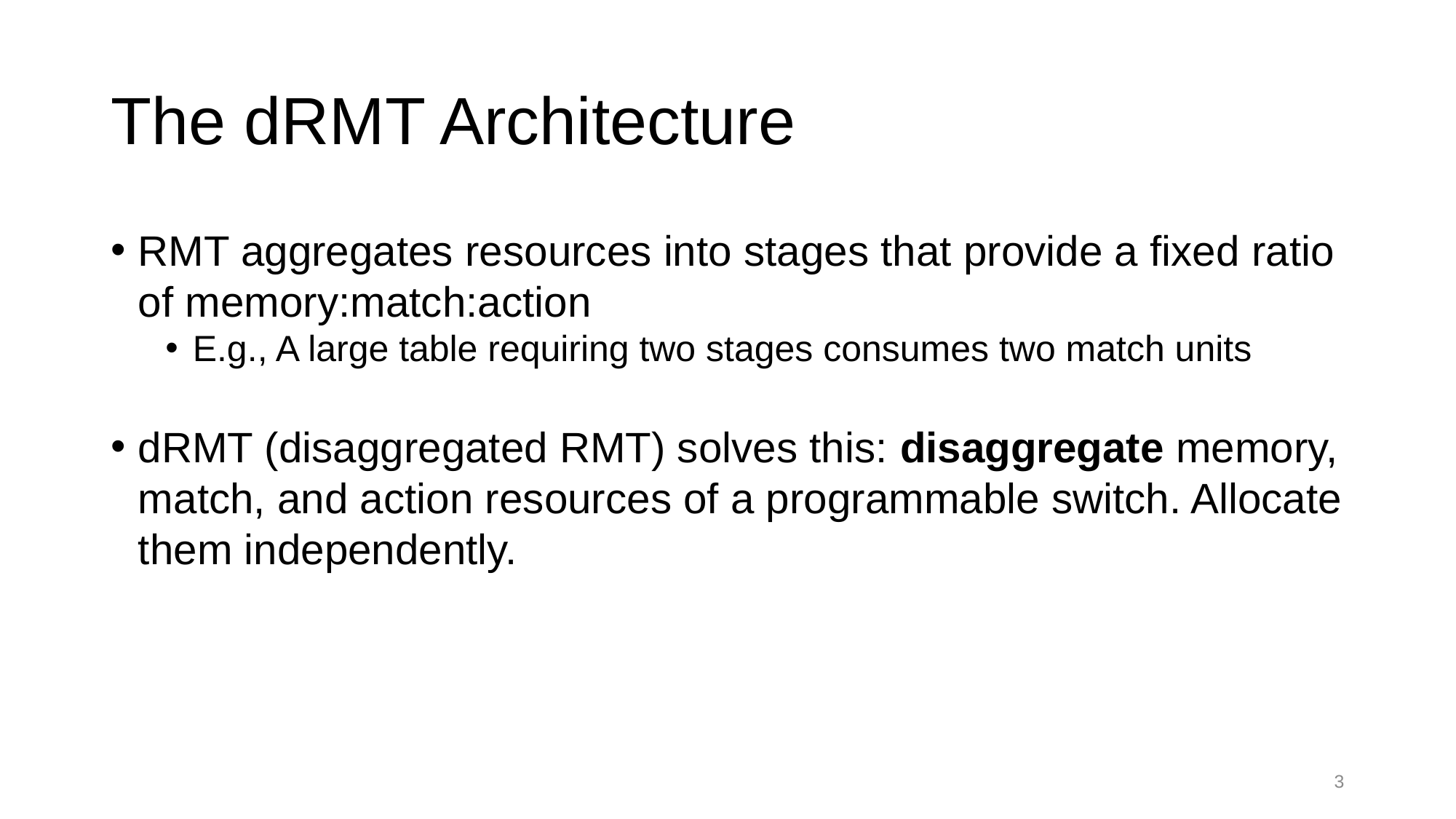

# The dRMT Architecture
RMT aggregates resources into stages that provide a fixed ratio of memory:match:action
E.g., A large table requiring two stages consumes two match units

dRMT (disaggregated RMT) solves this: disaggregate memory, match, and action resources of a programmable switch. Allocate them independently.

3